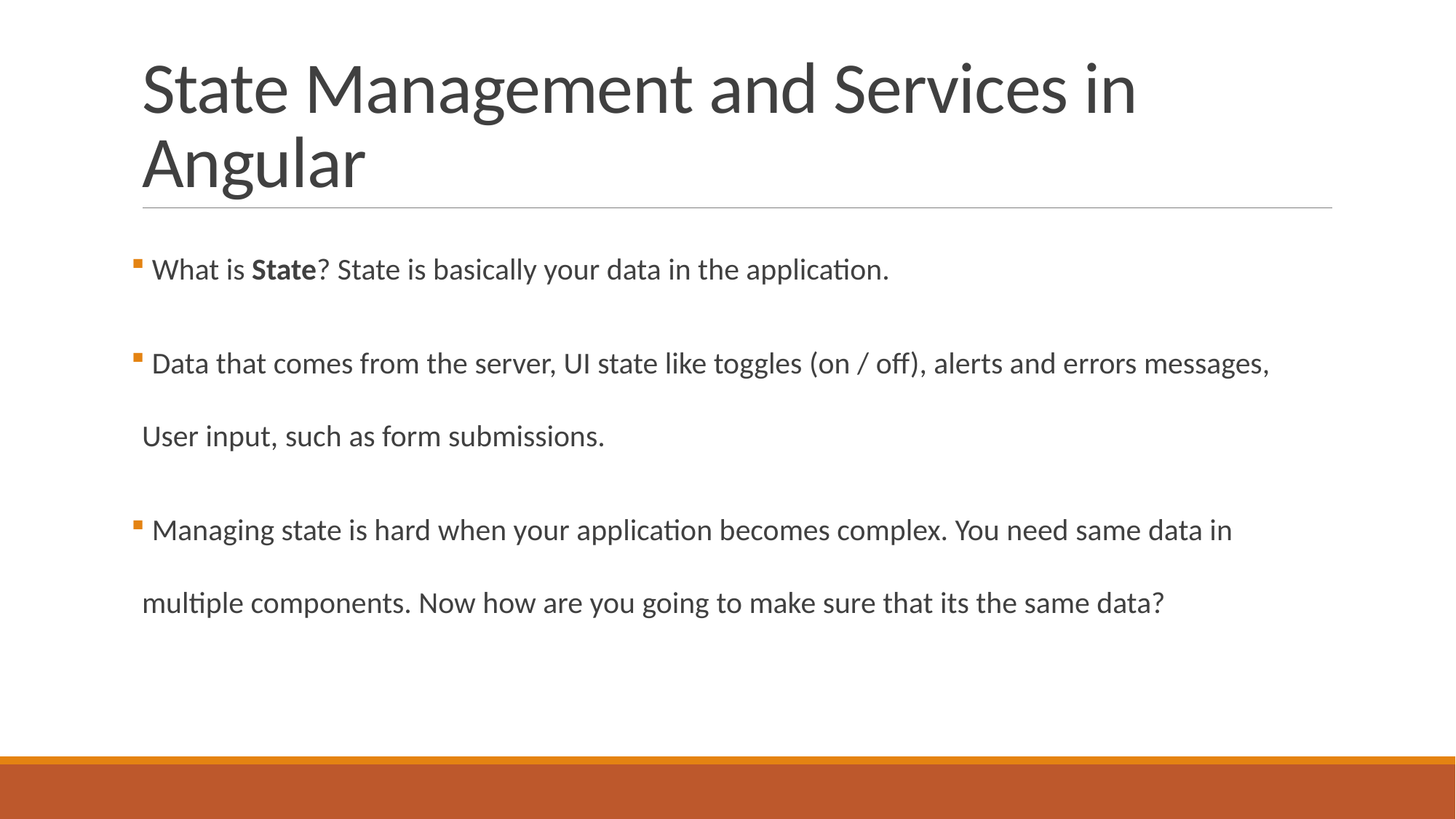

# State Management and Services in Angular
 What is State? State is basically your data in the application.
 Data that comes from the server, UI state like toggles (on / off), alerts and errors messages, User input, such as form submissions.
 Managing state is hard when your application becomes complex. You need same data in multiple components. Now how are you going to make sure that its the same data?